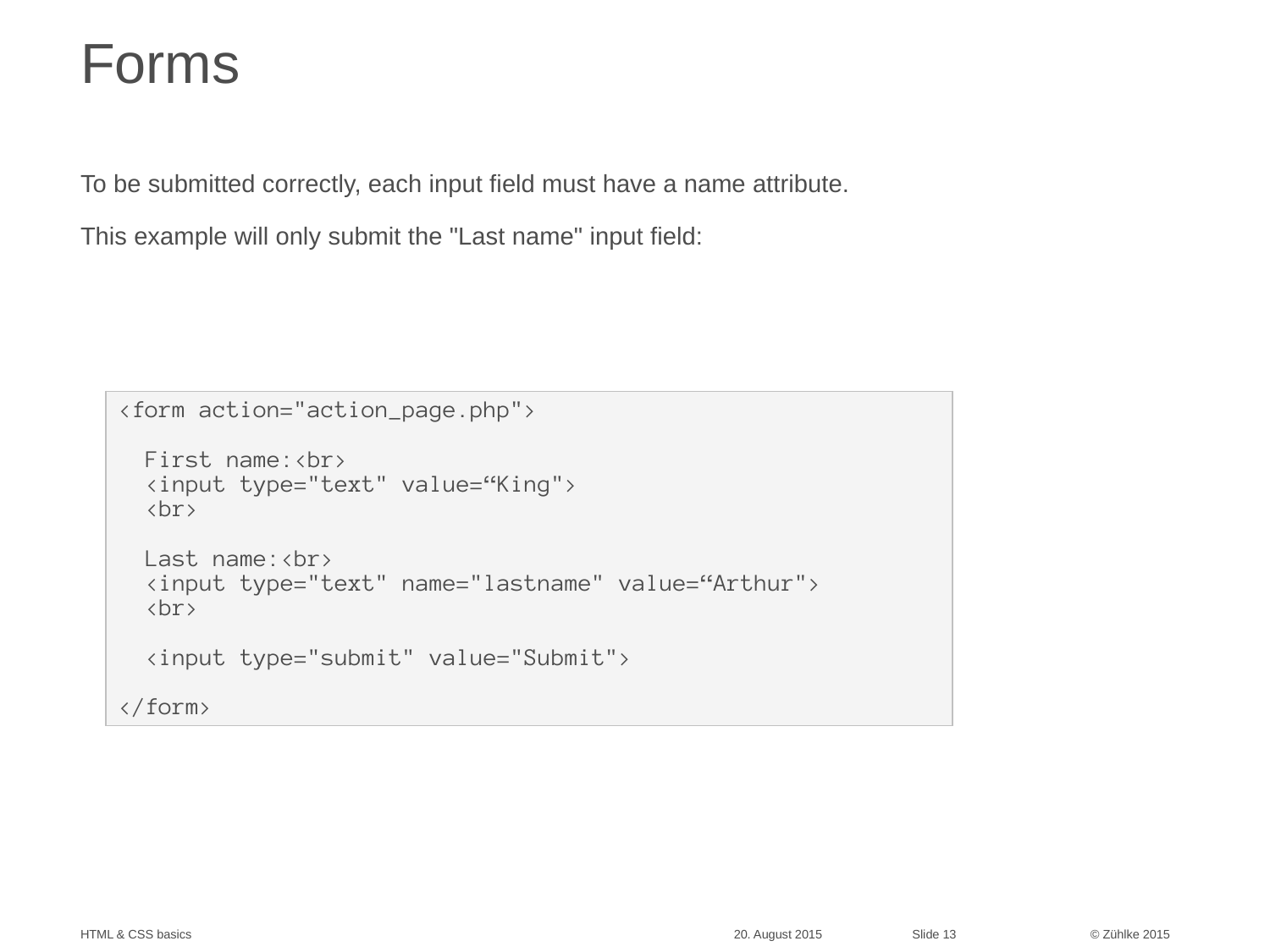

# Forms
To be submitted correctly, each input field must have a name attribute.
This example will only submit the "Last name" input field:

| <form action="action\_page.php"> First name:<br> <input type="text" value=“King"> <br> Last name:<br> <input type="text" name="lastname" value=“Arthur"> <br> <input type="submit" value="Submit"> </form> |
| --- |
HTML & CSS basics
20. August 2015
Slide 13